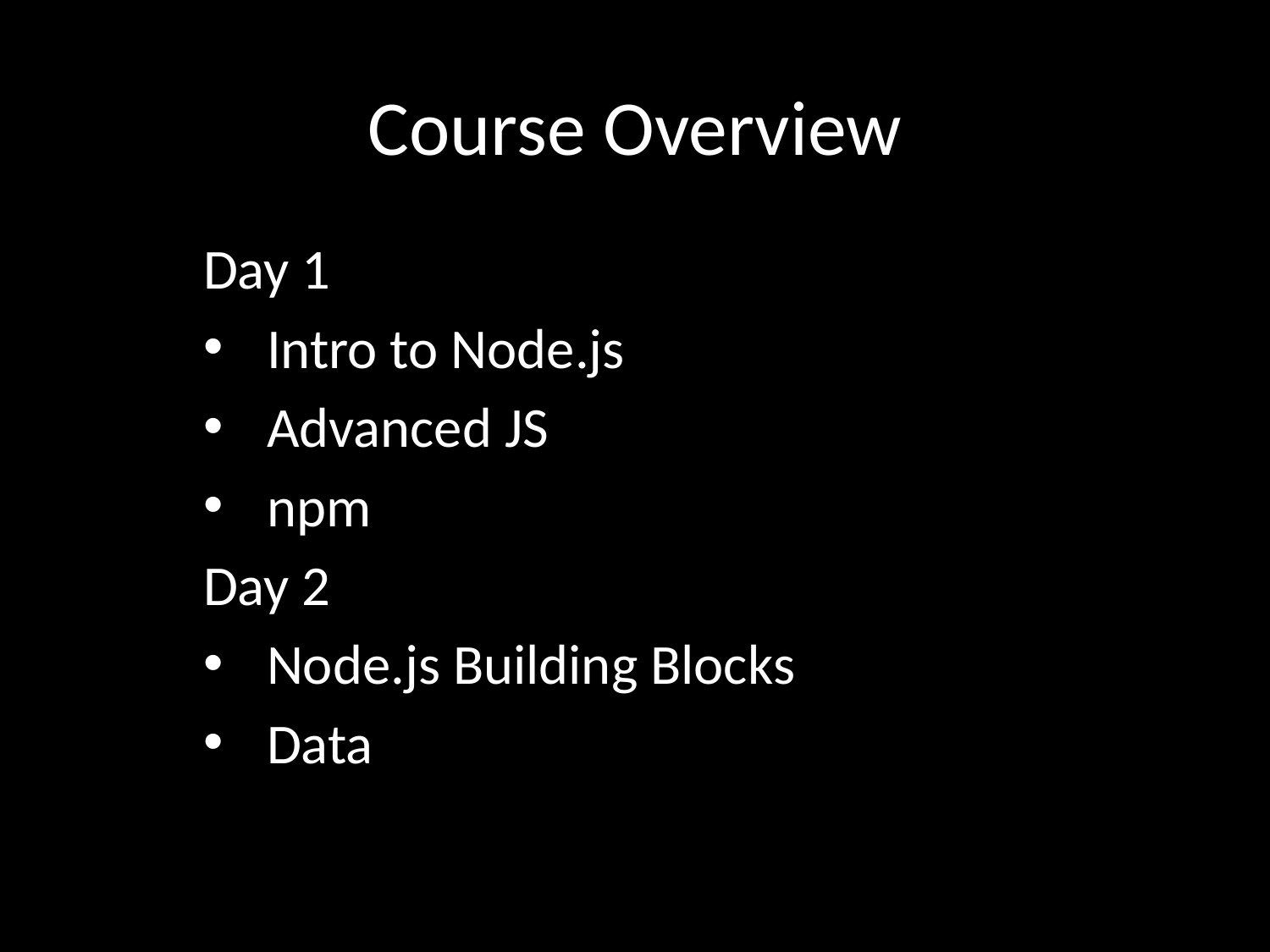

# Course Overview
Day 1
Intro to Node.js
Advanced JS
npm
Day 2
Node.js Building Blocks
Data